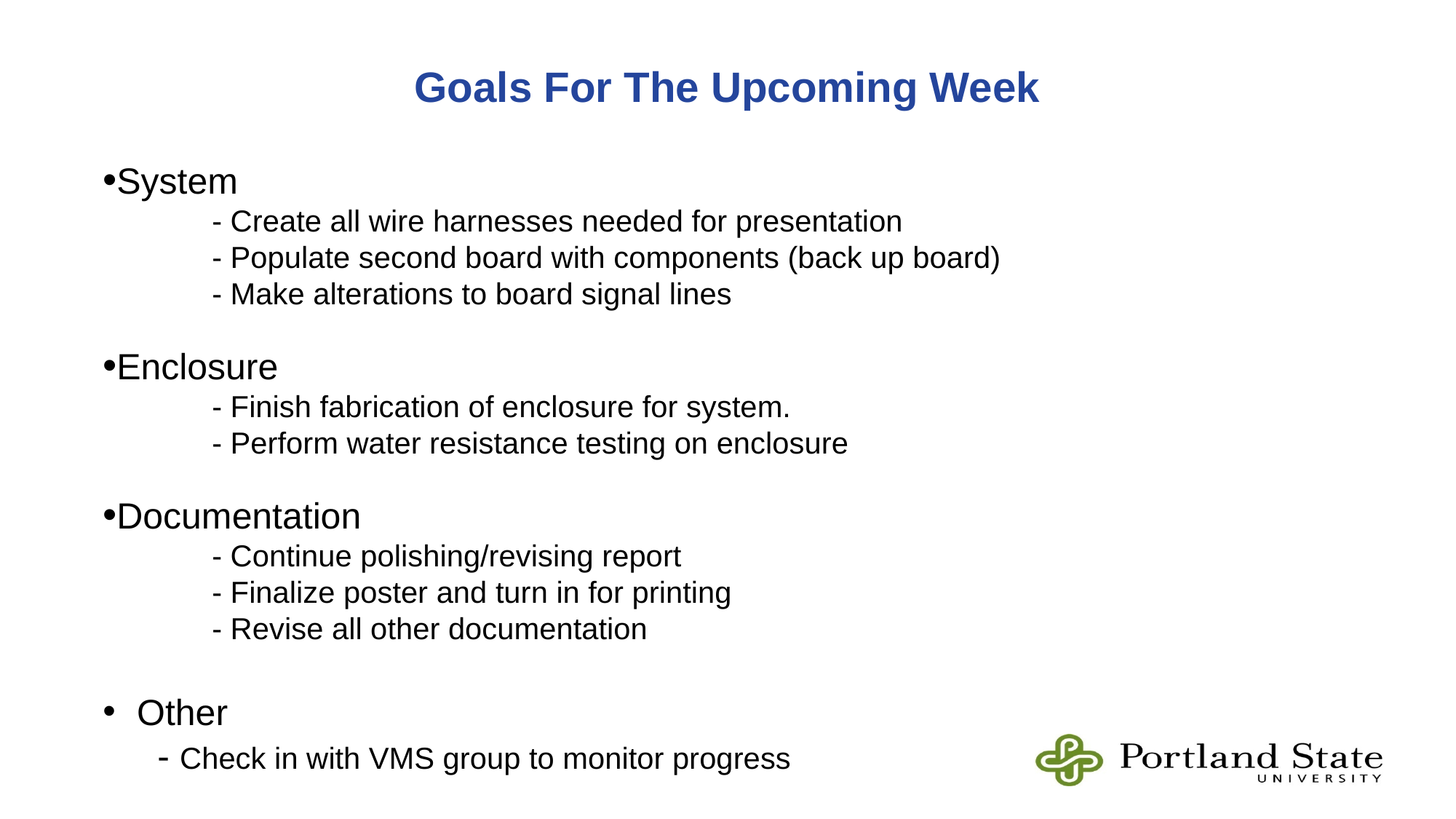

Goals For The Upcoming Week
System
	- Create all wire harnesses needed for presentation
	- Populate second board with components (back up board)
	- Make alterations to board signal lines

Enclosure
	- Finish fabrication of enclosure for system.
	- Perform water resistance testing on enclosure

Documentation
	- Continue polishing/revising report
	- Finalize poster and turn in for printing
	- Revise all other documentation

Other
- Check in with VMS group to monitor progress